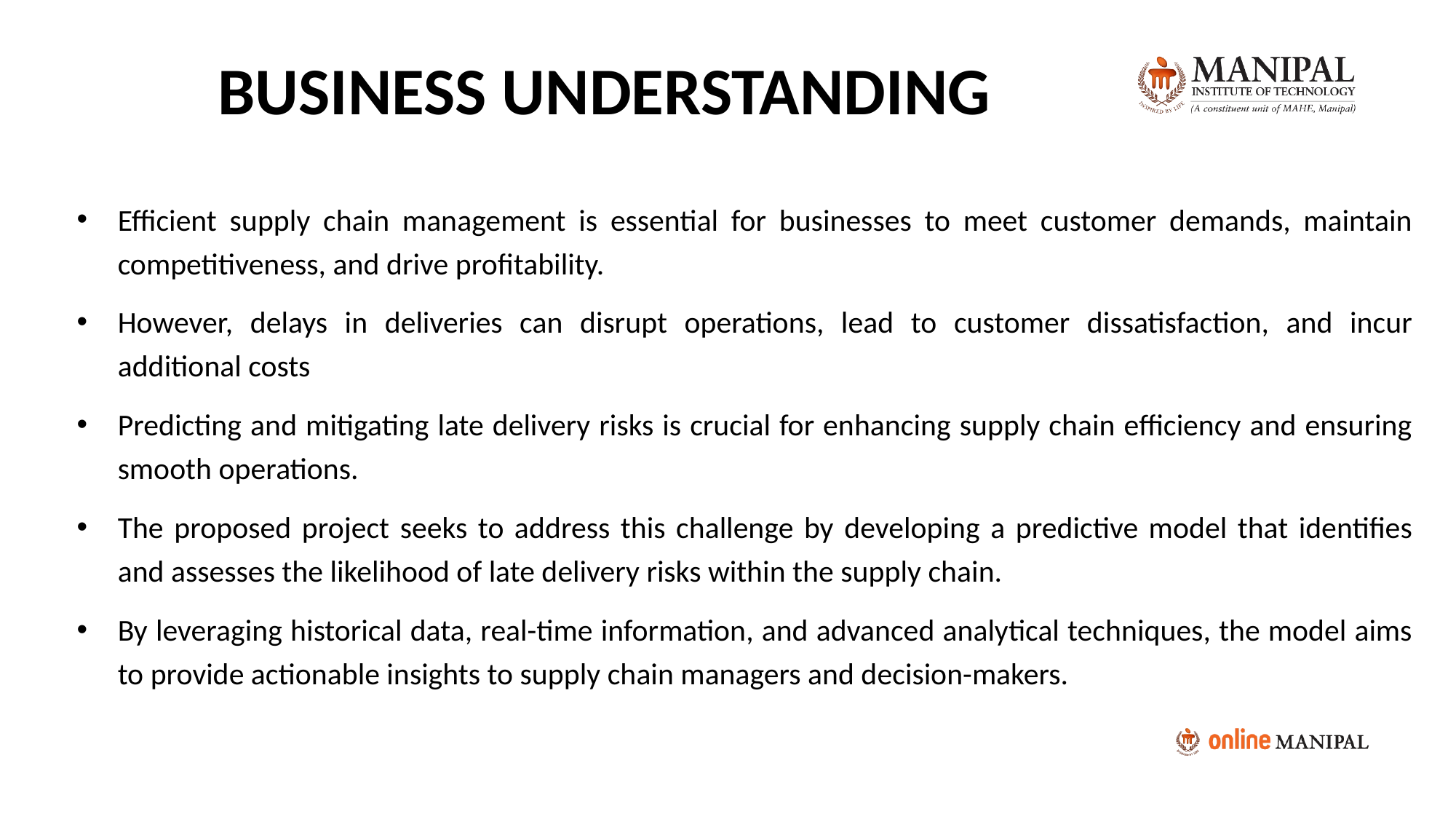

# BUSINESS UNDERSTANDING
Efficient supply chain management is essential for businesses to meet customer demands, maintain competitiveness, and drive profitability.
However, delays in deliveries can disrupt operations, lead to customer dissatisfaction, and incur additional costs
Predicting and mitigating late delivery risks is crucial for enhancing supply chain efficiency and ensuring smooth operations.
The proposed project seeks to address this challenge by developing a predictive model that identifies and assesses the likelihood of late delivery risks within the supply chain.
By leveraging historical data, real-time information, and advanced analytical techniques, the model aims to provide actionable insights to supply chain managers and decision-makers.